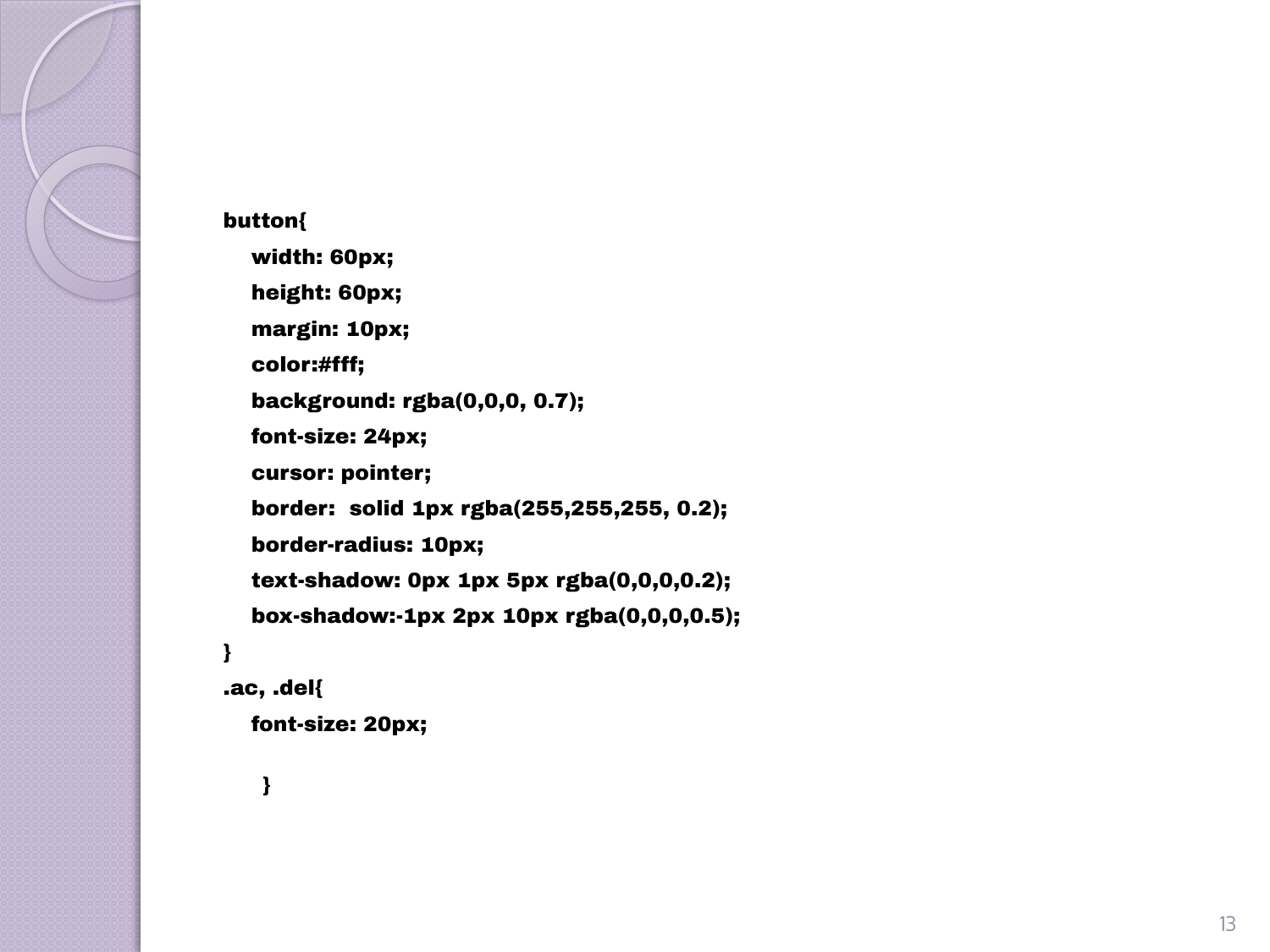

#
button{
    width: 60px;
    height: 60px;
    margin: 10px;
    color:#fff;
    background: rgba(0,0,0, 0.7);
    font-size: 24px;
    cursor: pointer;
    border:  solid 1px rgba(255,255,255, 0.2);
    border-radius: 10px;
    text-shadow: 0px 1px 5px rgba(0,0,0,0.2);
    box-shadow:-1px 2px 10px rgba(0,0,0,0.5);
}
.ac, .del{
    font-size: 20px;
}

13